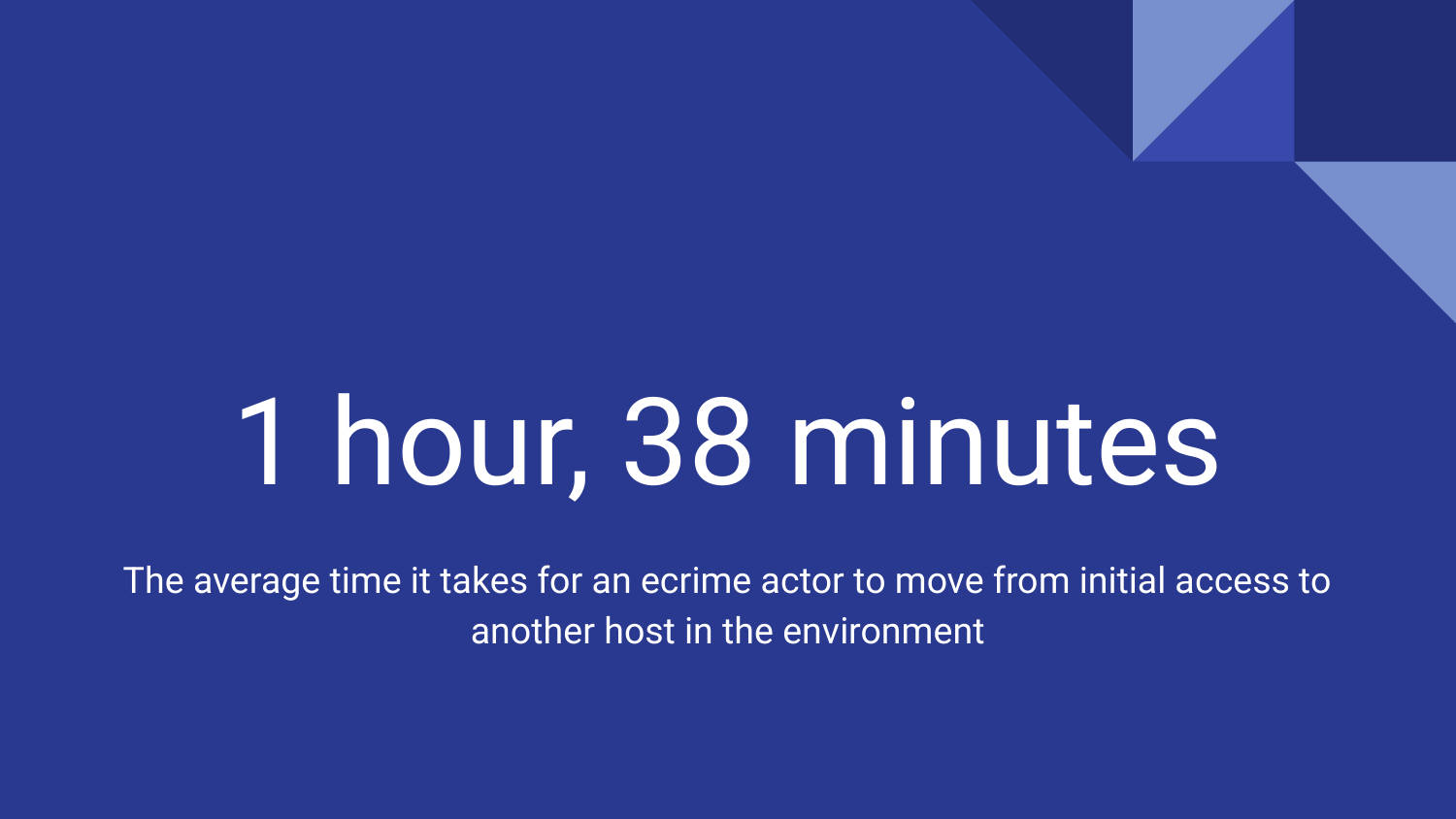

# 1 hour, 38 minutes
The average time it takes for an ecrime actor to move from initial access to another host in the environment